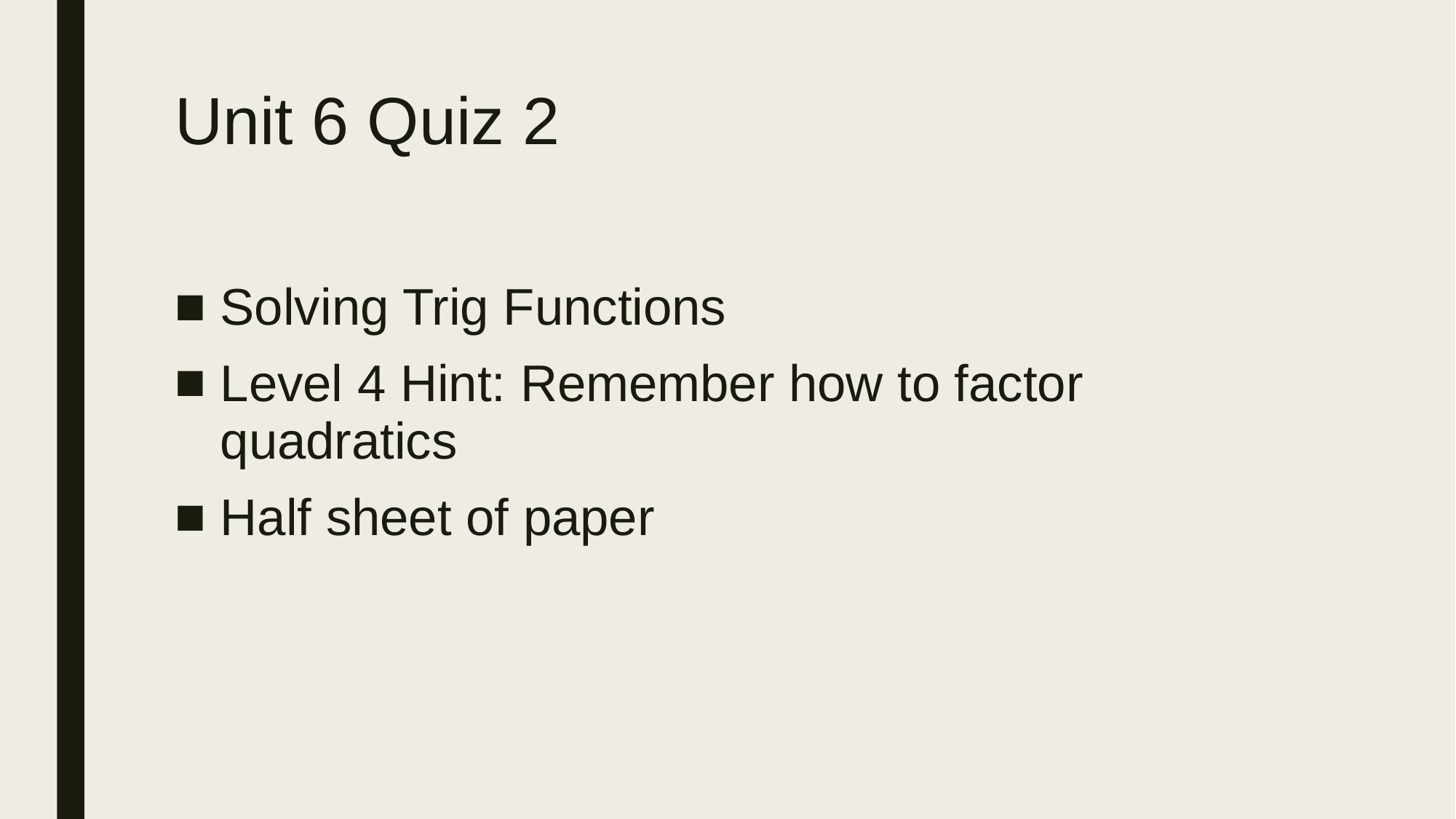

# Unit 6 Quiz 2
Solving Trig Functions
Level 4 Hint: Remember how to factor quadratics
Half sheet of paper